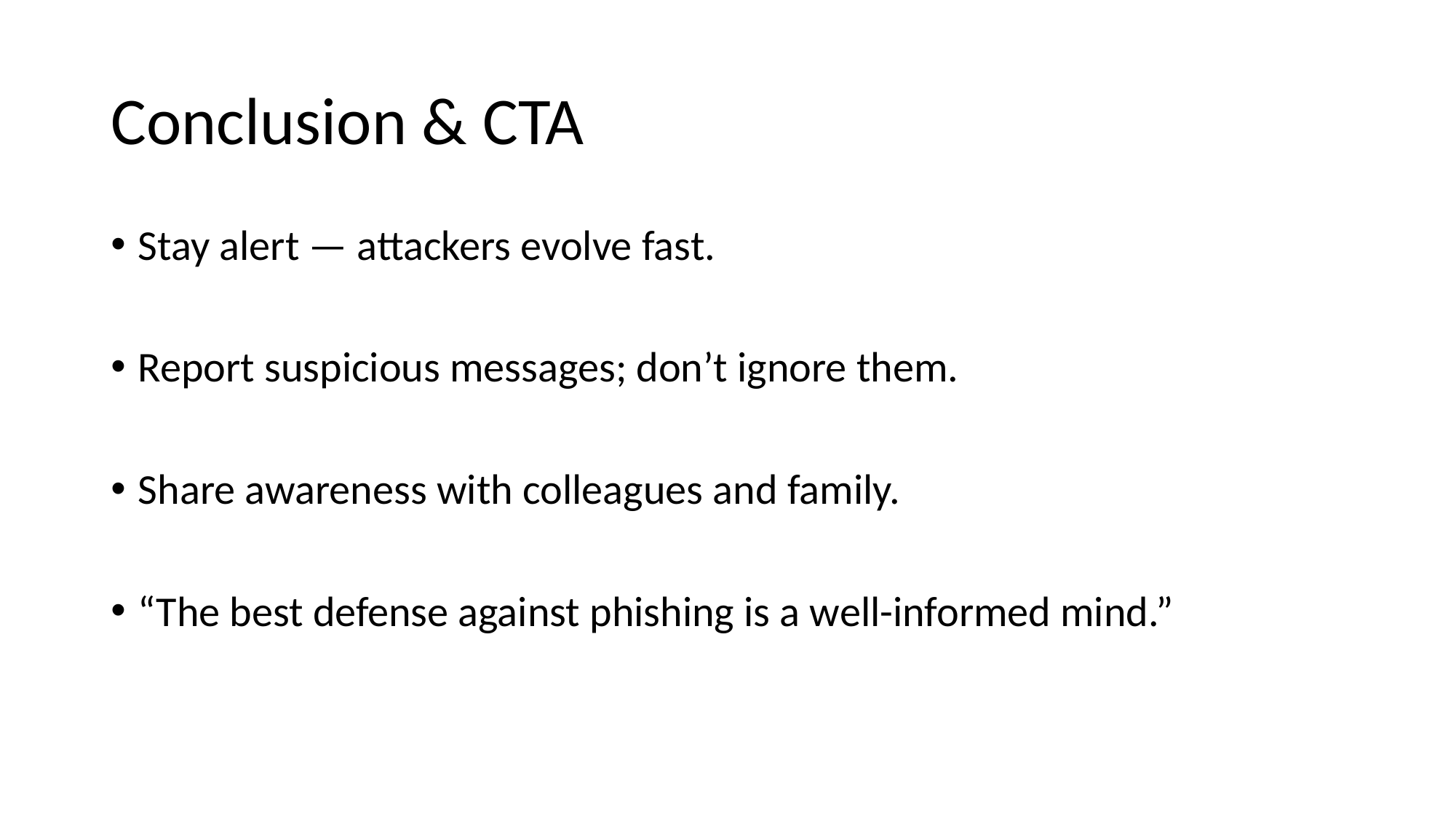

# Conclusion & CTA
Stay alert — attackers evolve fast.

Report suspicious messages; don’t ignore them.

Share awareness with colleagues and family.

“The best defense against phishing is a well-informed mind.”